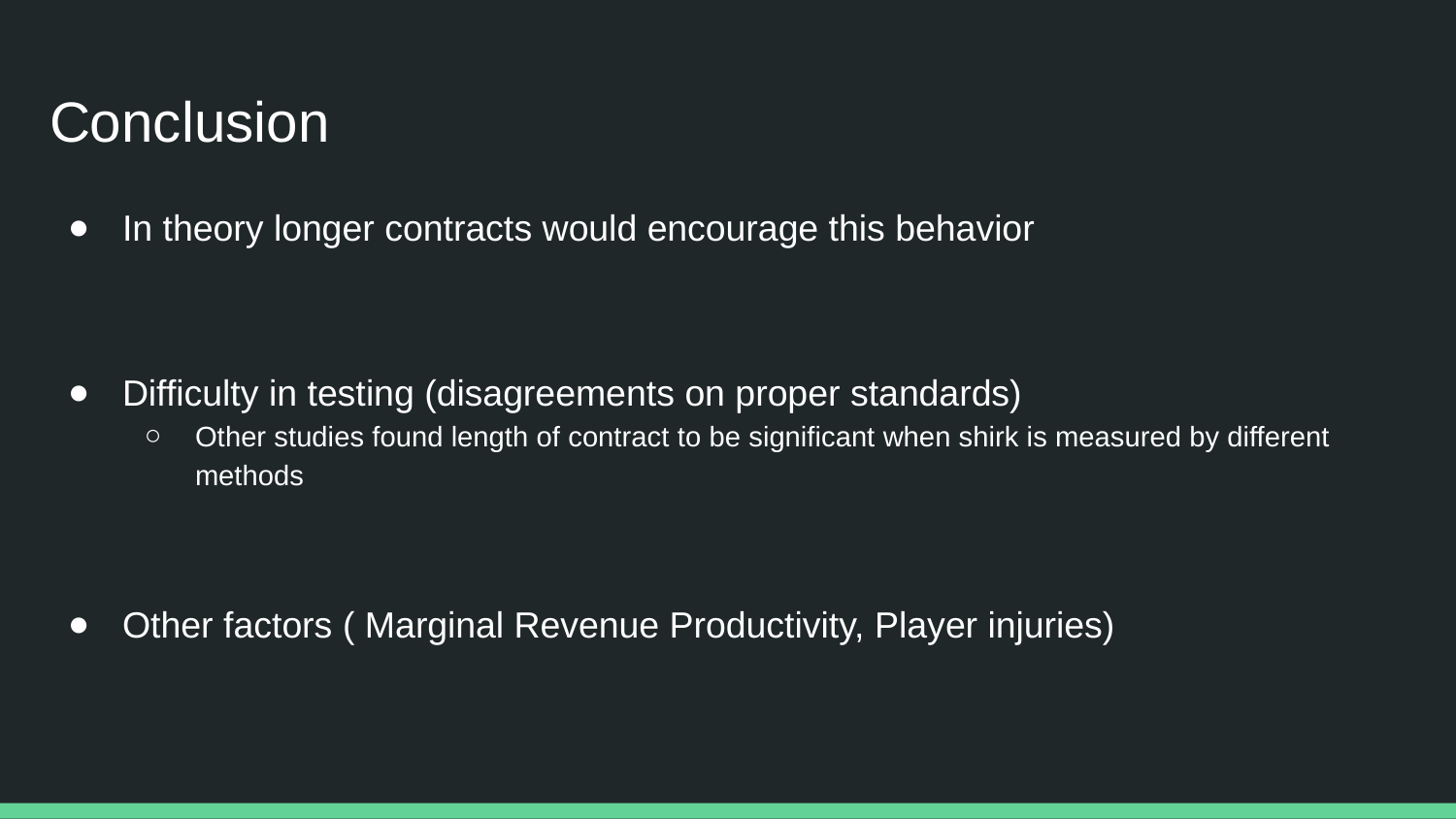

# Conclusion
In theory longer contracts would encourage this behavior

Difficulty in testing (disagreements on proper standards)
Other studies found length of contract to be significant when shirk is measured by different methods

Other factors ( Marginal Revenue Productivity, Player injuries)